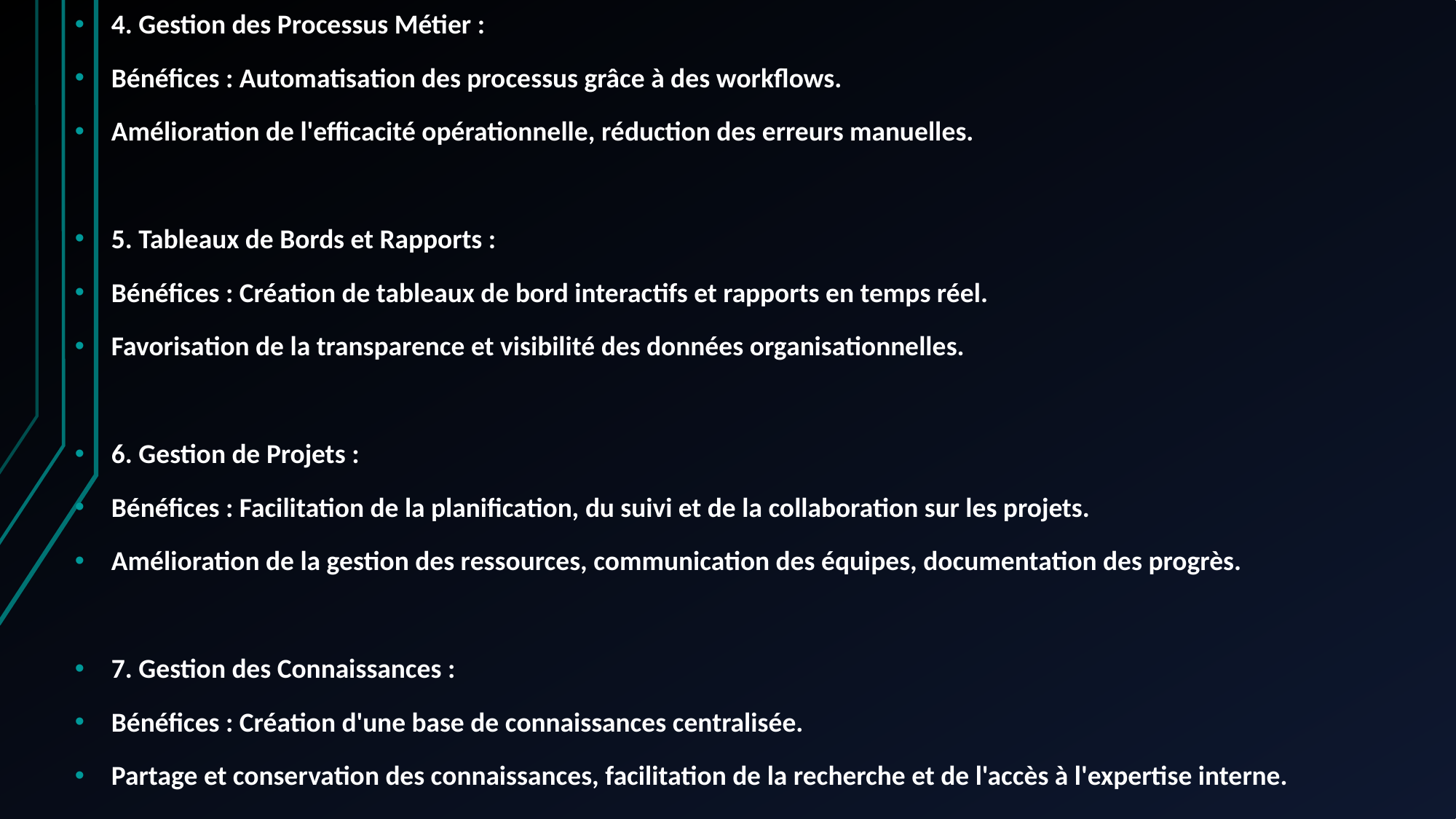

4. Gestion des Processus Métier :
Bénéfices : Automatisation des processus grâce à des workflows.
Amélioration de l'efficacité opérationnelle, réduction des erreurs manuelles.

5. Tableaux de Bords et Rapports :
Bénéfices : Création de tableaux de bord interactifs et rapports en temps réel.
Favorisation de la transparence et visibilité des données organisationnelles.

6. Gestion de Projets :
Bénéfices : Facilitation de la planification, du suivi et de la collaboration sur les projets.
Amélioration de la gestion des ressources, communication des équipes, documentation des progrès.

7. Gestion des Connaissances :
Bénéfices : Création d'une base de connaissances centralisée.
Partage et conservation des connaissances, facilitation de la recherche et de l'accès à l'expertise interne.